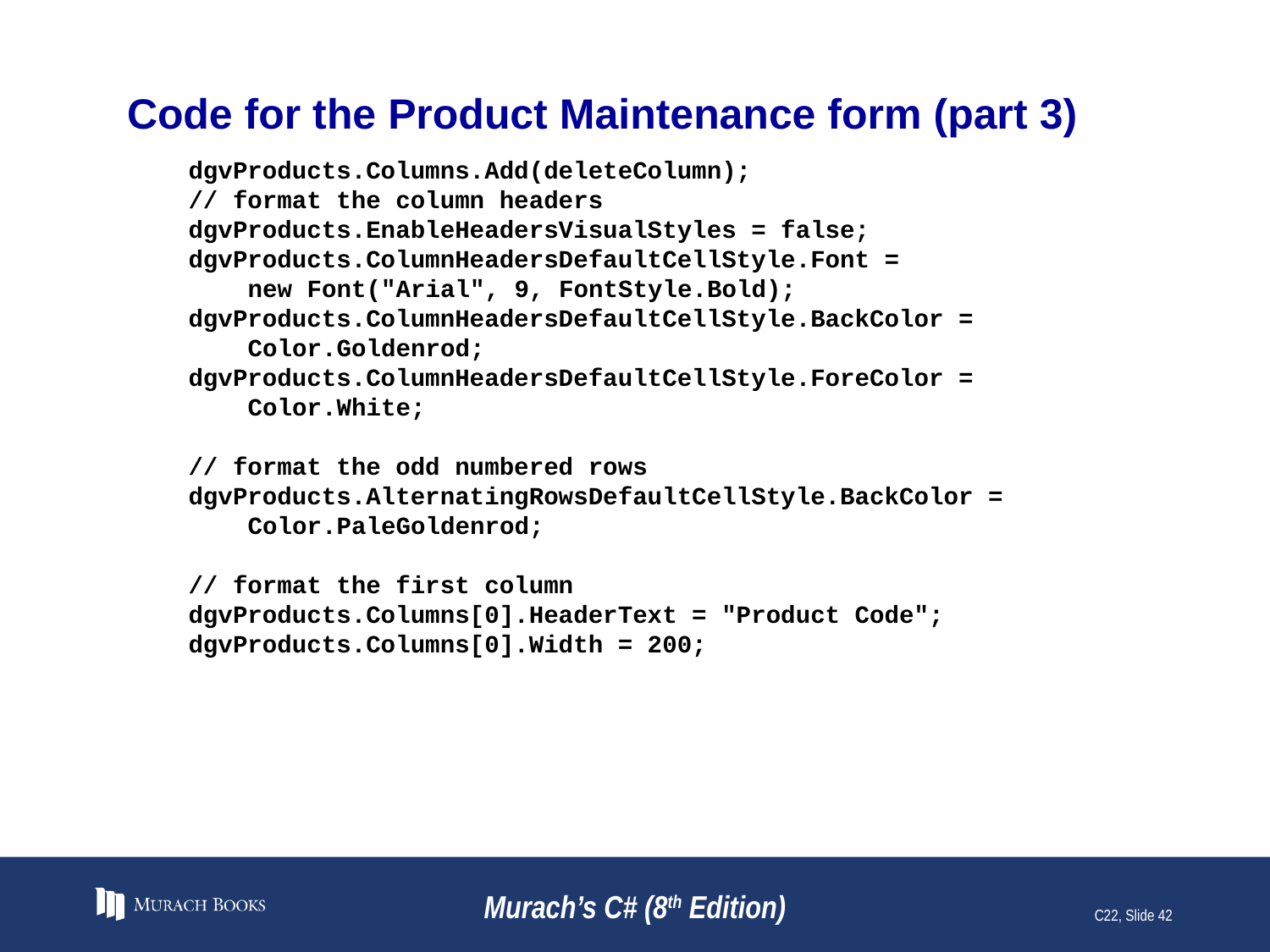

# Code for the Product Maintenance form (part 3)
    dgvProducts.Columns.Add(deleteColumn);
    // format the column headers
    dgvProducts.EnableHeadersVisualStyles = false;
    dgvProducts.ColumnHeadersDefaultCellStyle.Font =
        new Font("Arial", 9, FontStyle.Bold);
    dgvProducts.ColumnHeadersDefaultCellStyle.BackColor =
        Color.Goldenrod;
    dgvProducts.ColumnHeadersDefaultCellStyle.ForeColor =
        Color.White;

    // format the odd numbered rows
    dgvProducts.AlternatingRowsDefaultCellStyle.BackColor =
        Color.PaleGoldenrod;

    // format the first column
    dgvProducts.Columns[0].HeaderText = "Product Code";
    dgvProducts.Columns[0].Width = 200;

Murach’s C# (8th Edition)

C22, Slide 42